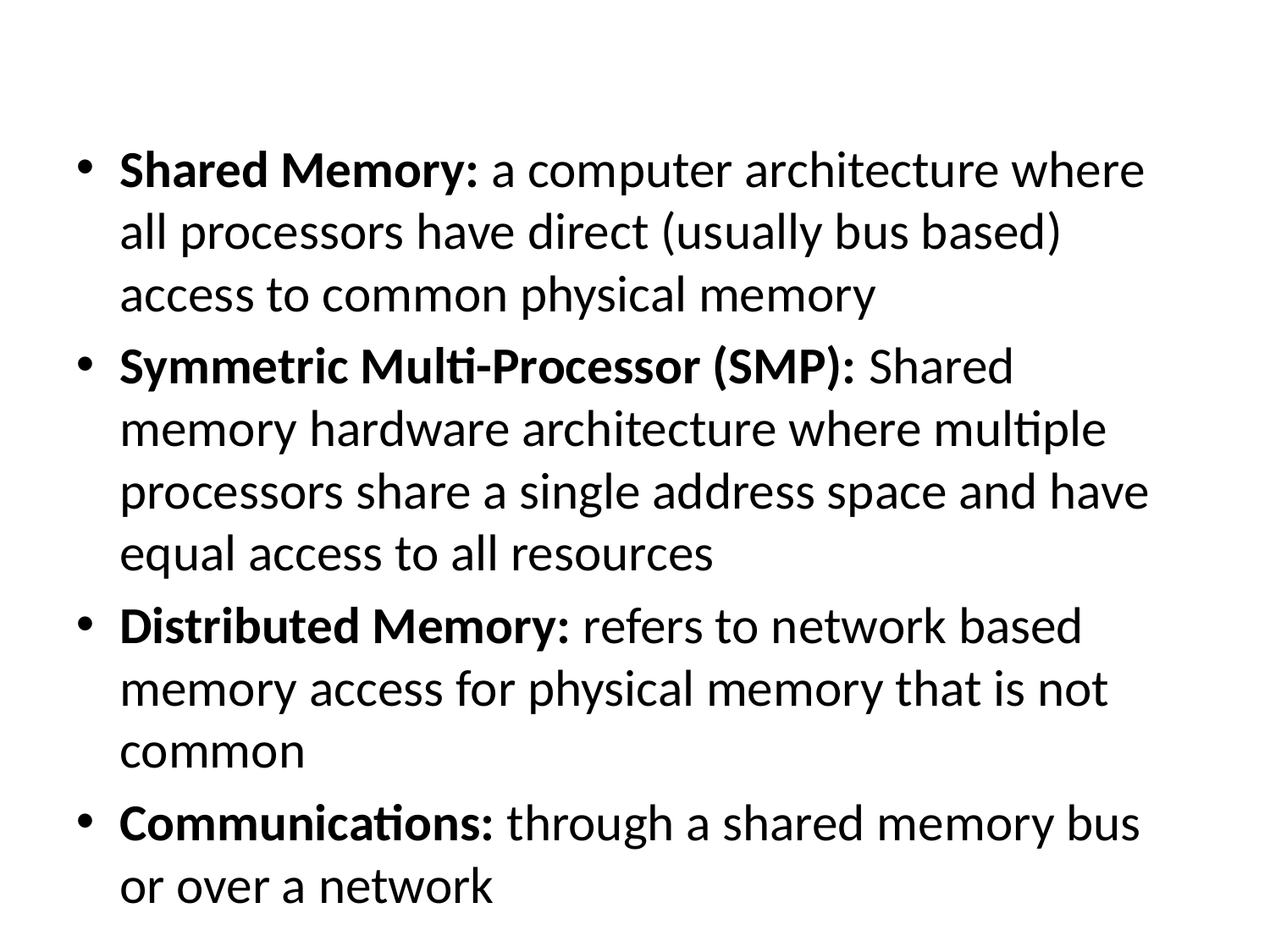

Shared Memory: a computer architecture where all processors have direct (usually bus based) access to common physical memory
Symmetric Multi-Processor (SMP): Shared memory hardware architecture where multiple processors share a single address space and have equal access to all resources
Distributed Memory: refers to network based memory access for physical memory that is not common
Communications: through a shared memory bus or over a network